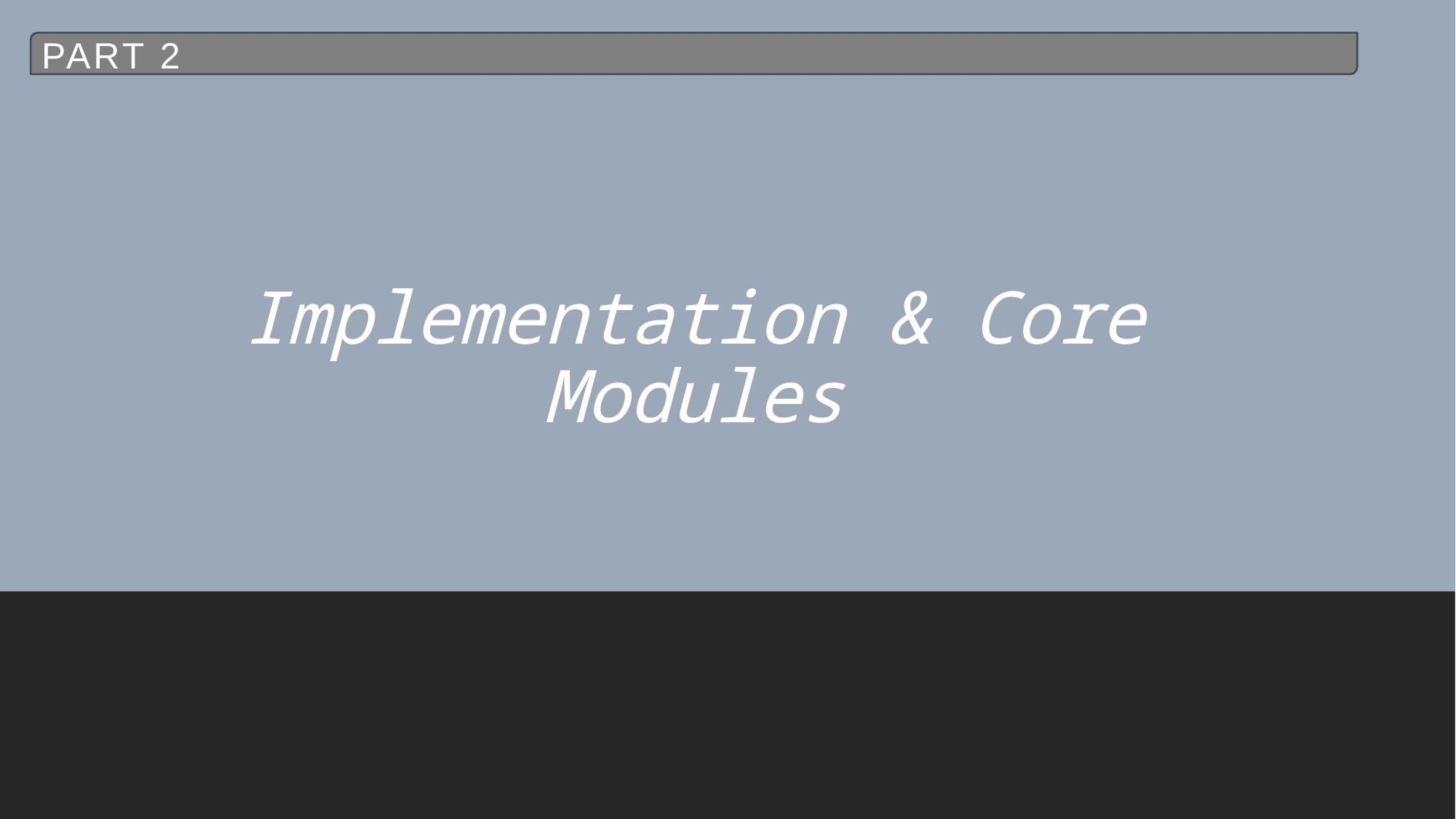

Part 2

# Implementation & Core Modules